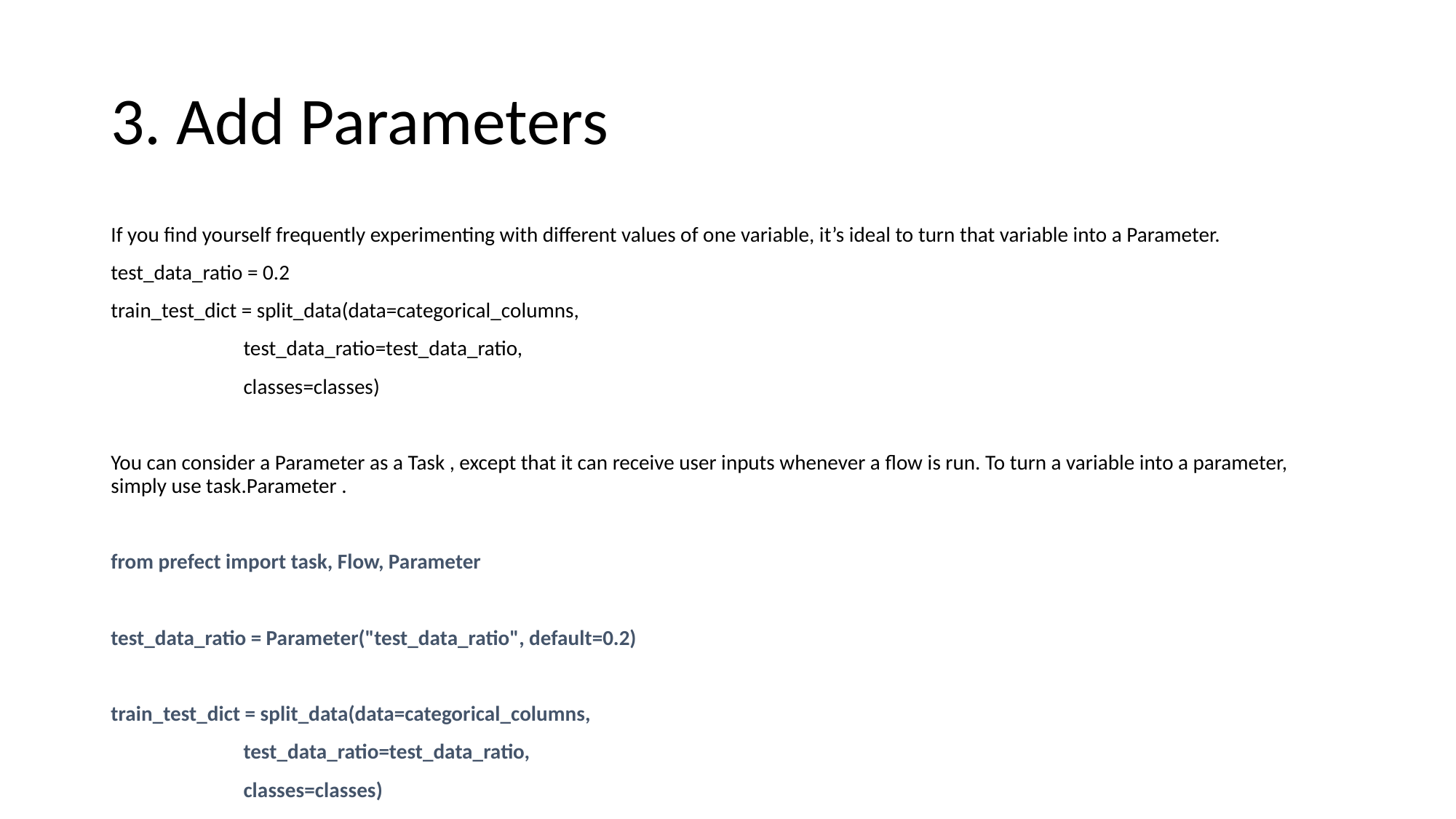

# 3. Add Parameters
If you find yourself frequently experimenting with different values of one variable, it’s ideal to turn that variable into a Parameter.
test_data_ratio = 0.2
train_test_dict = split_data(data=categorical_columns,
                            test_data_ratio=test_data_ratio,
                            classes=classes)

You can consider a Parameter as a Task , except that it can receive user inputs whenever a flow is run. To turn a variable into a parameter, simply use task.Parameter .

from prefect import task, Flow, Parameter

test_data_ratio = Parameter("test_data_ratio", default=0.2)

train_test_dict = split_data(data=categorical_columns,
                            test_data_ratio=test_data_ratio,
                            classes=classes)